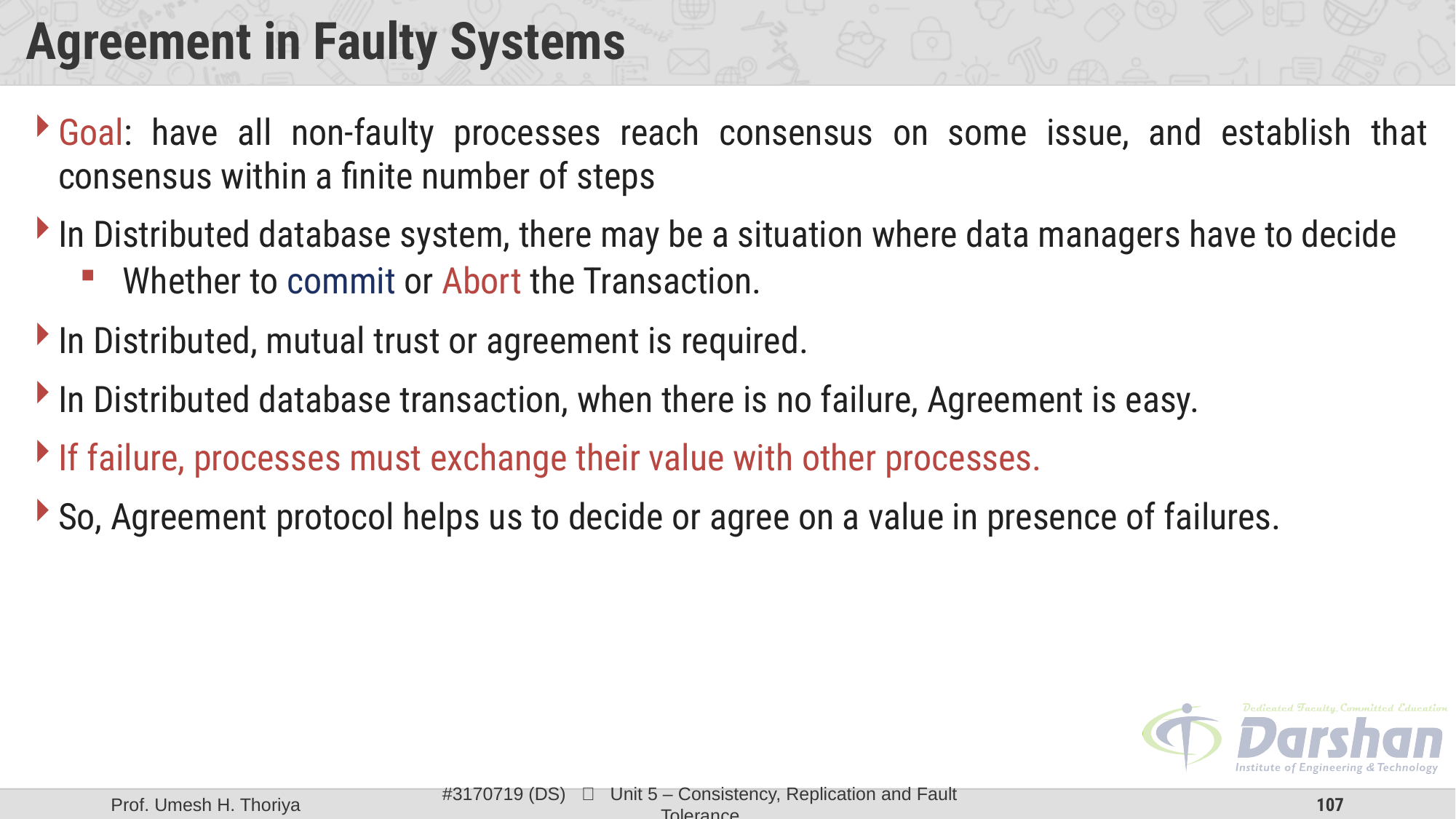

# Agreement in Faulty Systems
Goal: have all non-faulty processes reach consensus on some issue, and establish that consensus within a finite number of steps
In Distributed database system, there may be a situation where data managers have to decide
Whether to commit or Abort the Transaction.
In Distributed, mutual trust or agreement is required.
In Distributed database transaction, when there is no failure, Agreement is easy.
If failure, processes must exchange their value with other processes.
So, Agreement protocol helps us to decide or agree on a value in presence of failures.